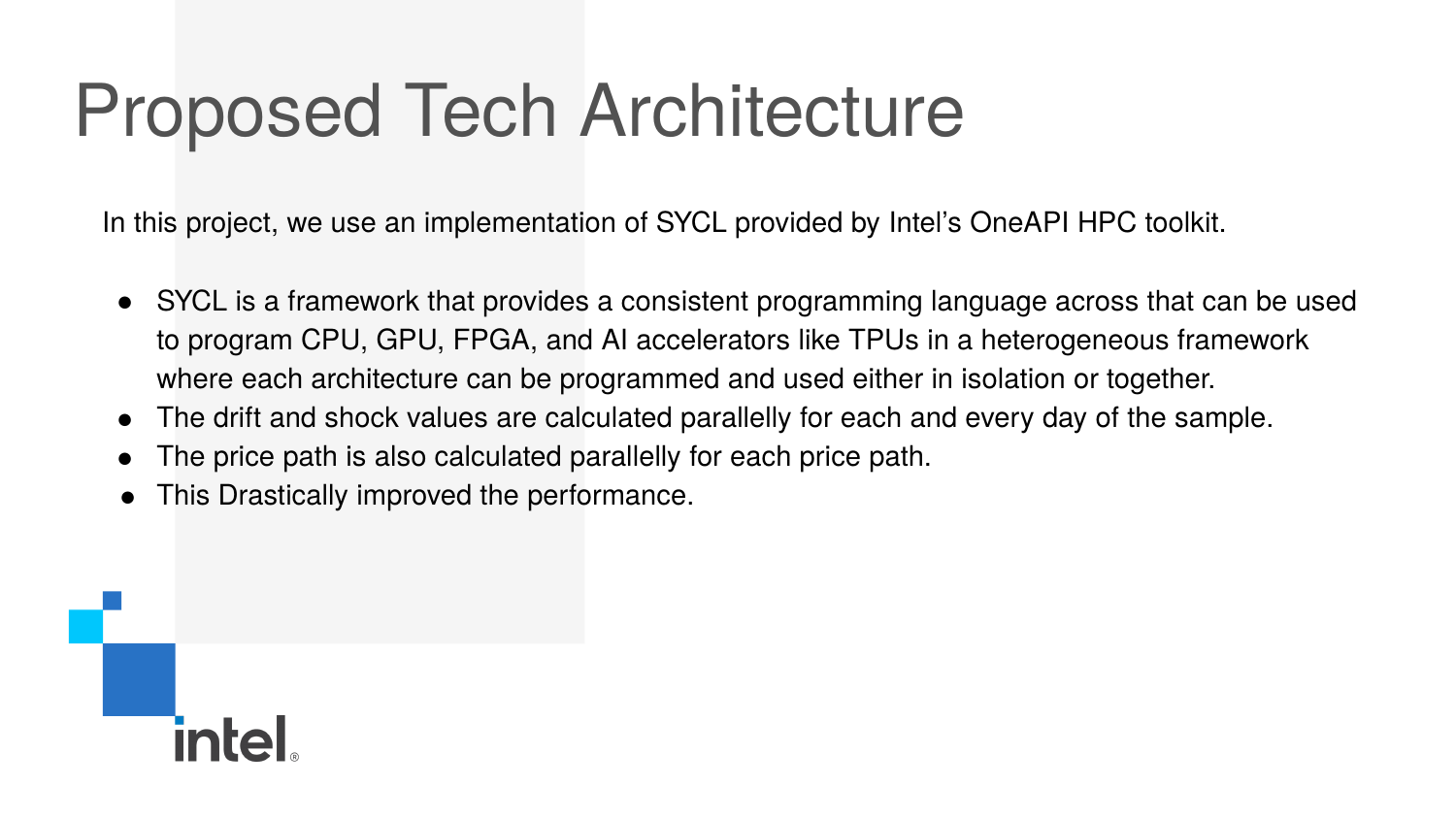

# Proposed Tech Architecture
In this project, we use an implementation of SYCL provided by Intel’s OneAPI HPC toolkit.

SYCL is a framework that provides a consistent programming language across that can be used to program CPU, GPU, FPGA, and AI accelerators like TPUs in a heterogeneous framework where each architecture can be programmed and used either in isolation or together.
The drift and shock values are calculated parallelly for each and every day of the sample.
The price path is also calculated parallelly for each price path.
This Drastically improved the performance.